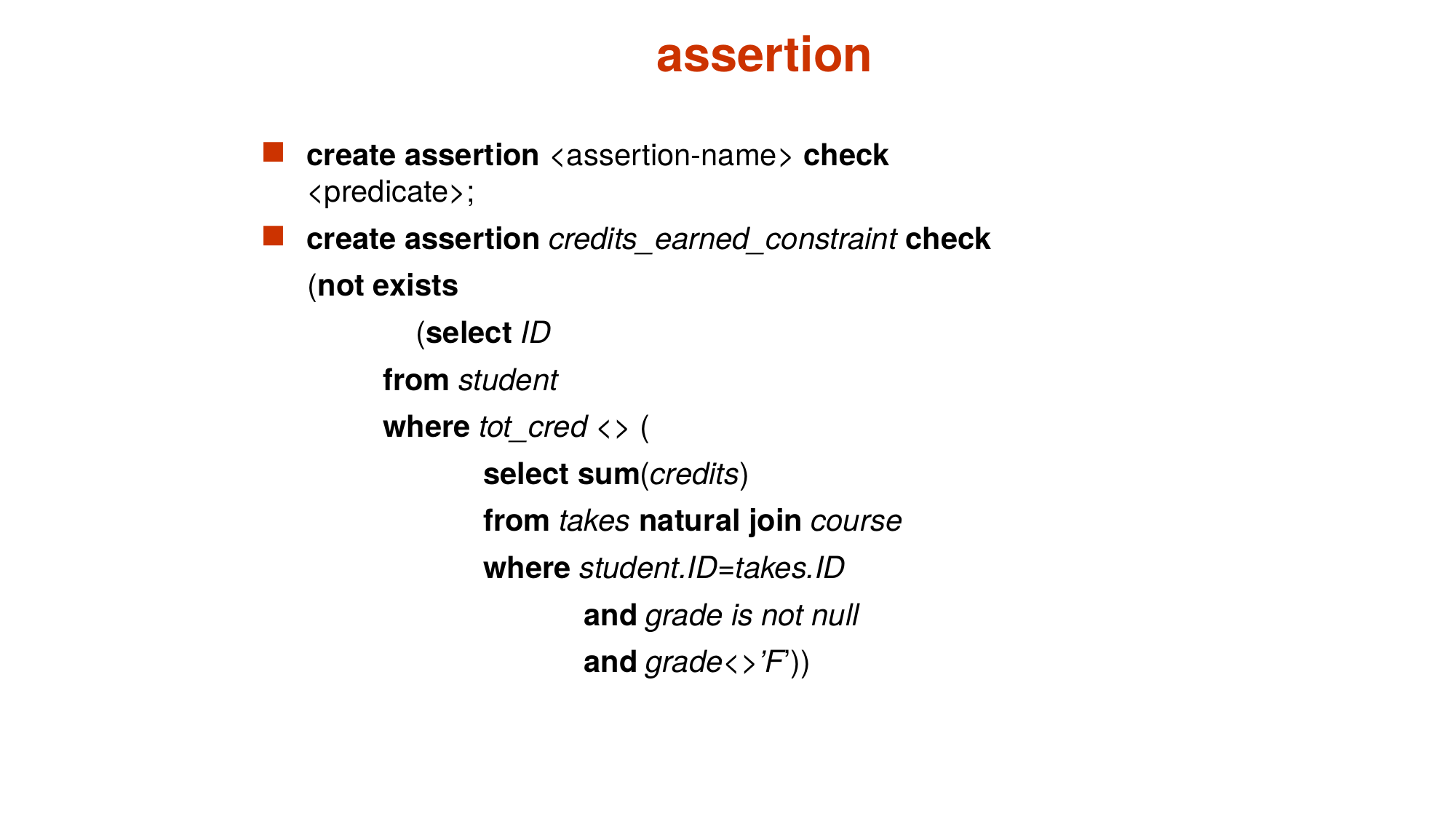

# assertion
create assertion <assertion-name> check <predicate>;
create assertion credits_earned_constraint check
     (not exists
		(select ID
              from student
              where tot_cred <> (
                          select sum(credits)
                          from takes natural join course
                          where student.ID=takes.ID
                                      and grade is not null
                                      and grade<>’F’))